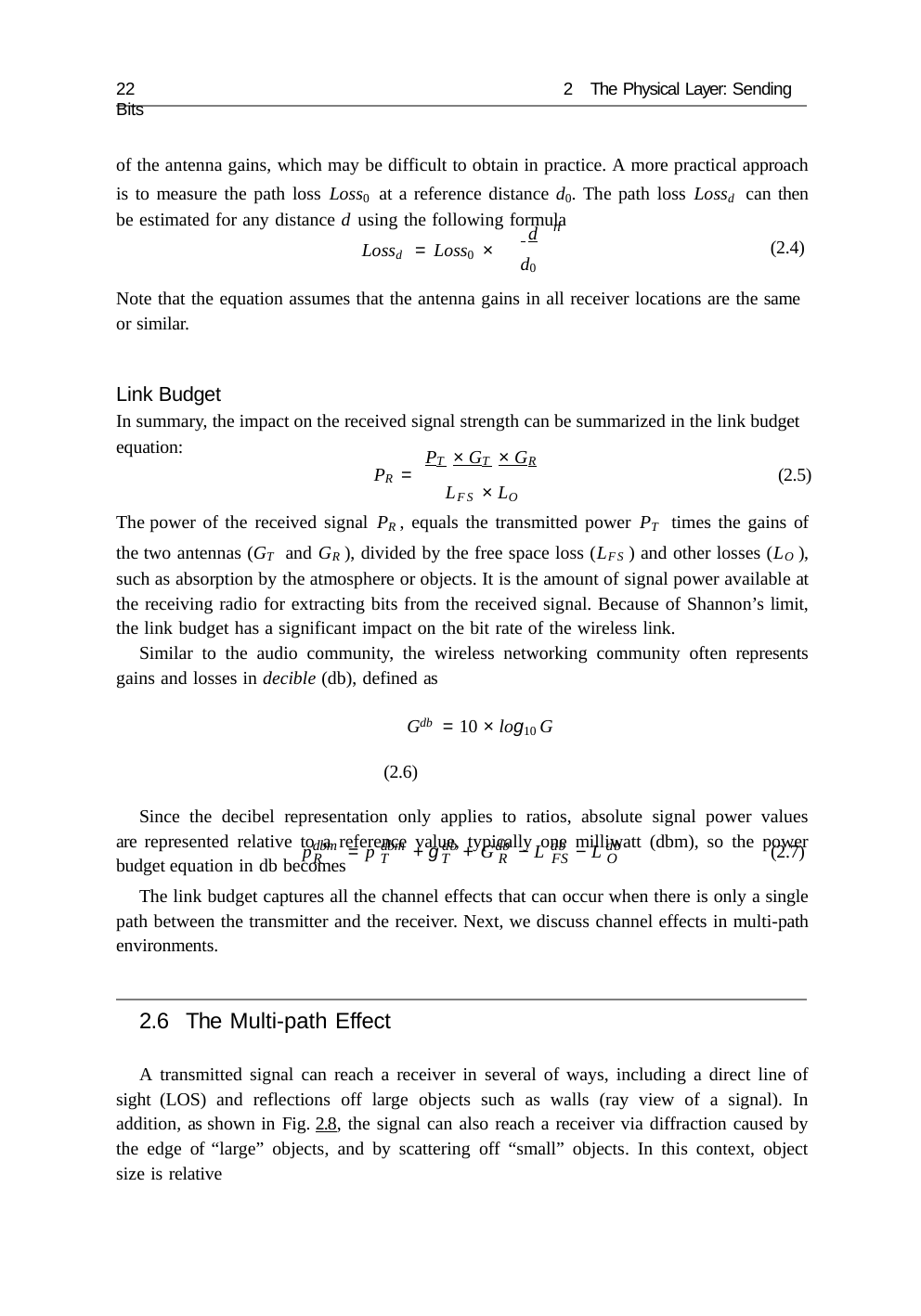

22	2  The Physical Layer: Sending Bits

of the antenna gains, which may be difficult to obtain in practice. A more practical approach is to measure the path loss Loss0 at a reference distance d0. The path loss Lossd can then be estimated for any distance d using the following formula

n
 d
(2.4)
Lossd = Loss0 ×
d0
Note that the equation assumes that the antenna gains in all receiver locations are the same or similar.

Link Budget
In summary, the impact on the received signal strength can be summarized in the link budget equation:
PT × GT × GR
PR =	(2.5)
LFS × LO
The power of the received signal PR , equals the transmitted power PT times the gains of the two antennas (GT and GR ), divided by the free space loss (LFS ) and other losses (LO ), such as absorption by the atmosphere or objects. It is the amount of signal power available at the receiving radio for extracting bits from the received signal. Because of Shannon’s limit, the link budget has a significant impact on the bit rate of the wireless link.
Similar to the audio community, the wireless networking community often represents gains and losses in decible (db), defined as

Gdb = 10 × log10 G	(2.6)
Since the decibel representation only applies to ratios, absolute signal power values are represented relative to a reference value, typically one milliwatt (dbm), so the power budget equation in db becomes
dbm	dbm	db
db	db
db O
p	= p	+ g	+
G	− L	− L
(2.7)
R	T	T	R	FS
The link budget captures all the channel effects that can occur when there is only a single path between the transmitter and the receiver. Next, we discuss channel effects in multi-path environments.

2.6	The Multi-path Effect

A transmitted signal can reach a receiver in several of ways, including a direct line of sight (LOS) and reflections off large objects such as walls (ray view of a signal). In addition, as shown in Fig. 2.8, the signal can also reach a receiver via diffraction caused by the edge of “large” objects, and by scattering off “small” objects. In this context, object size is relative